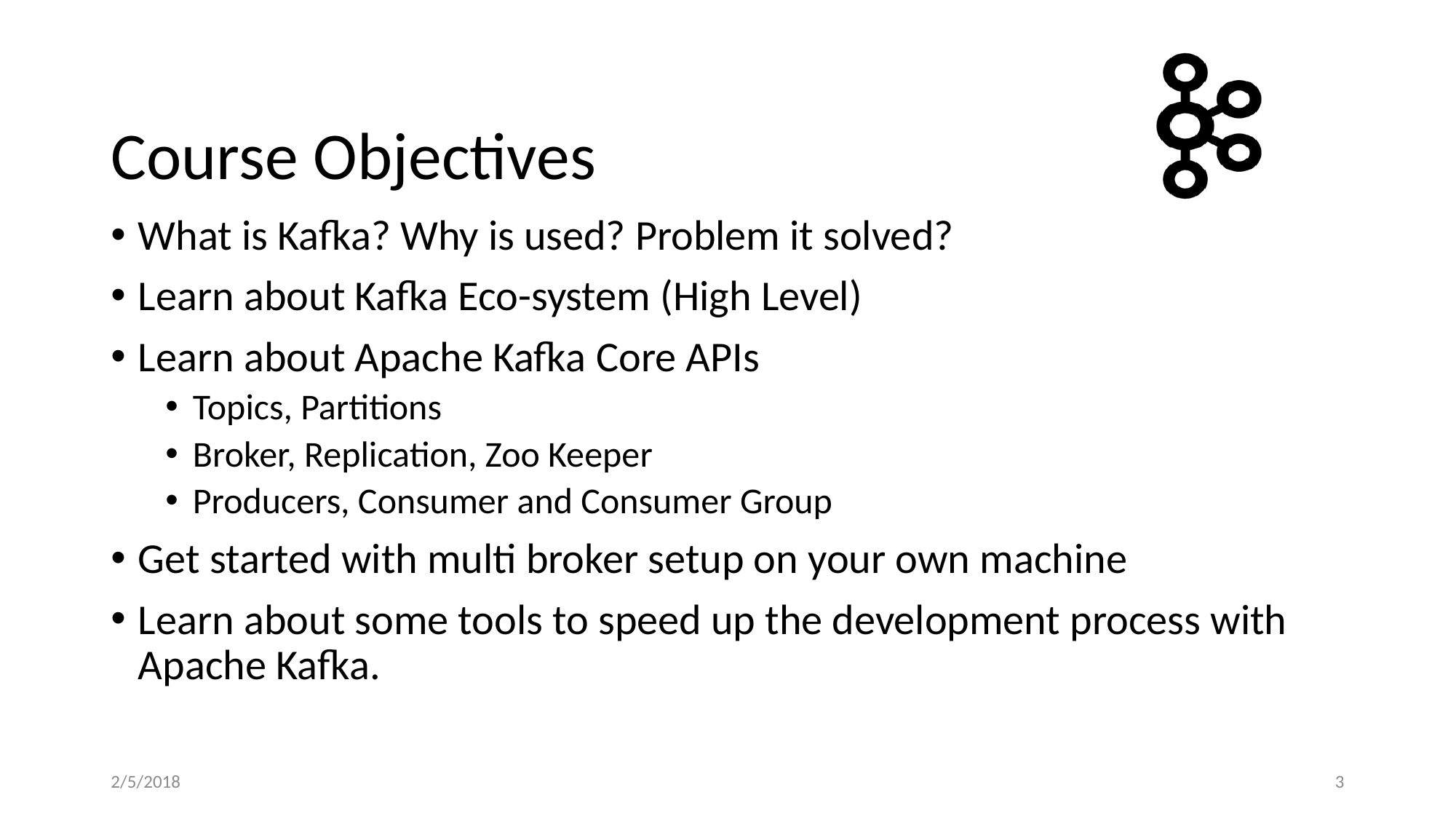

# Course Objectives
What is Kafka? Why is used? Problem it solved?
Learn about Kafka Eco-system (High Level)
Learn about Apache Kafka Core APIs
Topics, Partitions
Broker, Replication, Zoo Keeper
Producers, Consumer and Consumer Group
Get started with multi broker setup on your own machine
Learn about some tools to speed up the development process with Apache Kafka.
2/5/2018
3